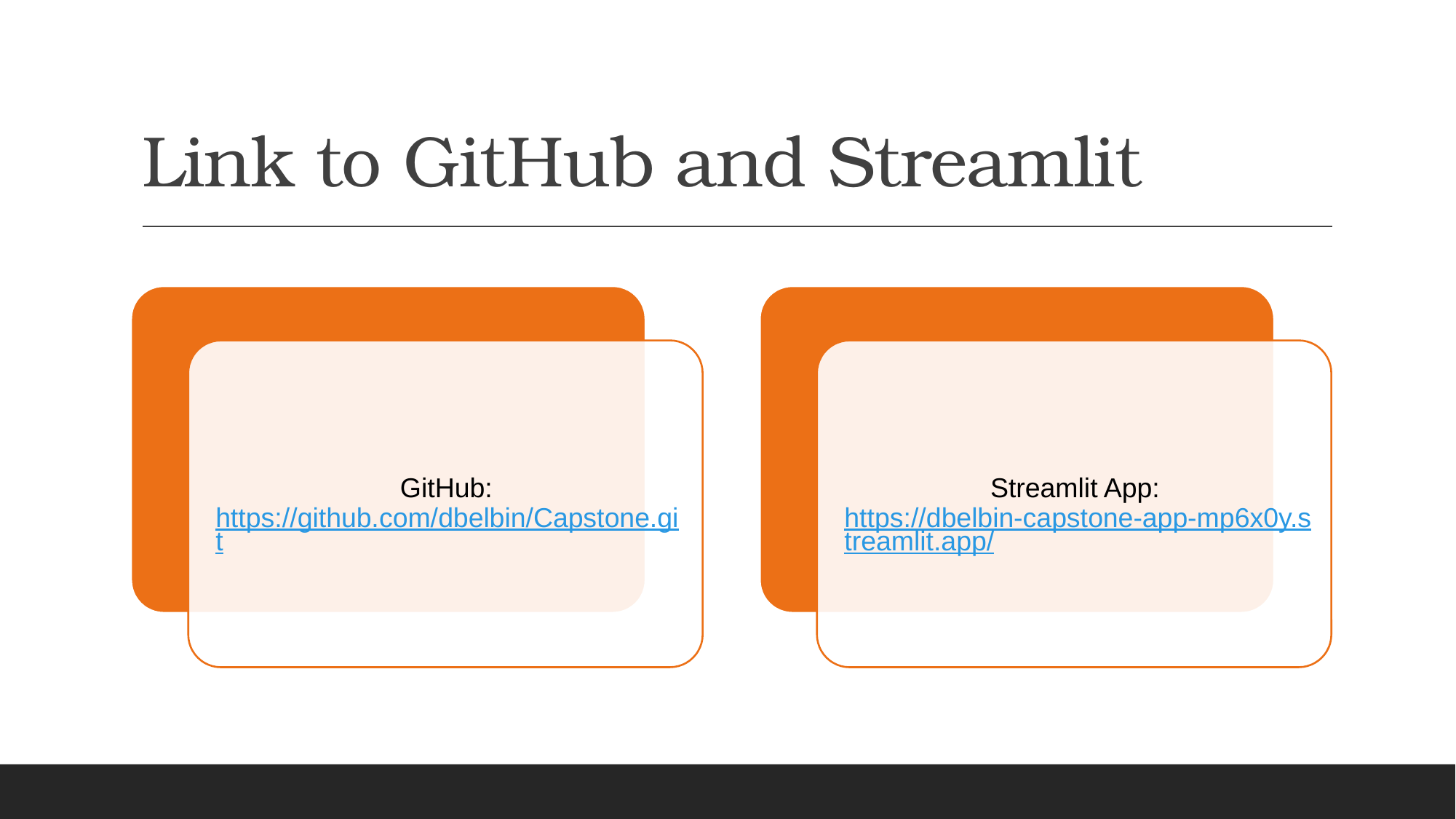

# Link to GitHub and Streamlit
GitHub: https://github.com/dbelbin/Capstone.git
Streamlit App: https://dbelbin-capstone-app-mp6x0y.streamlit.app/